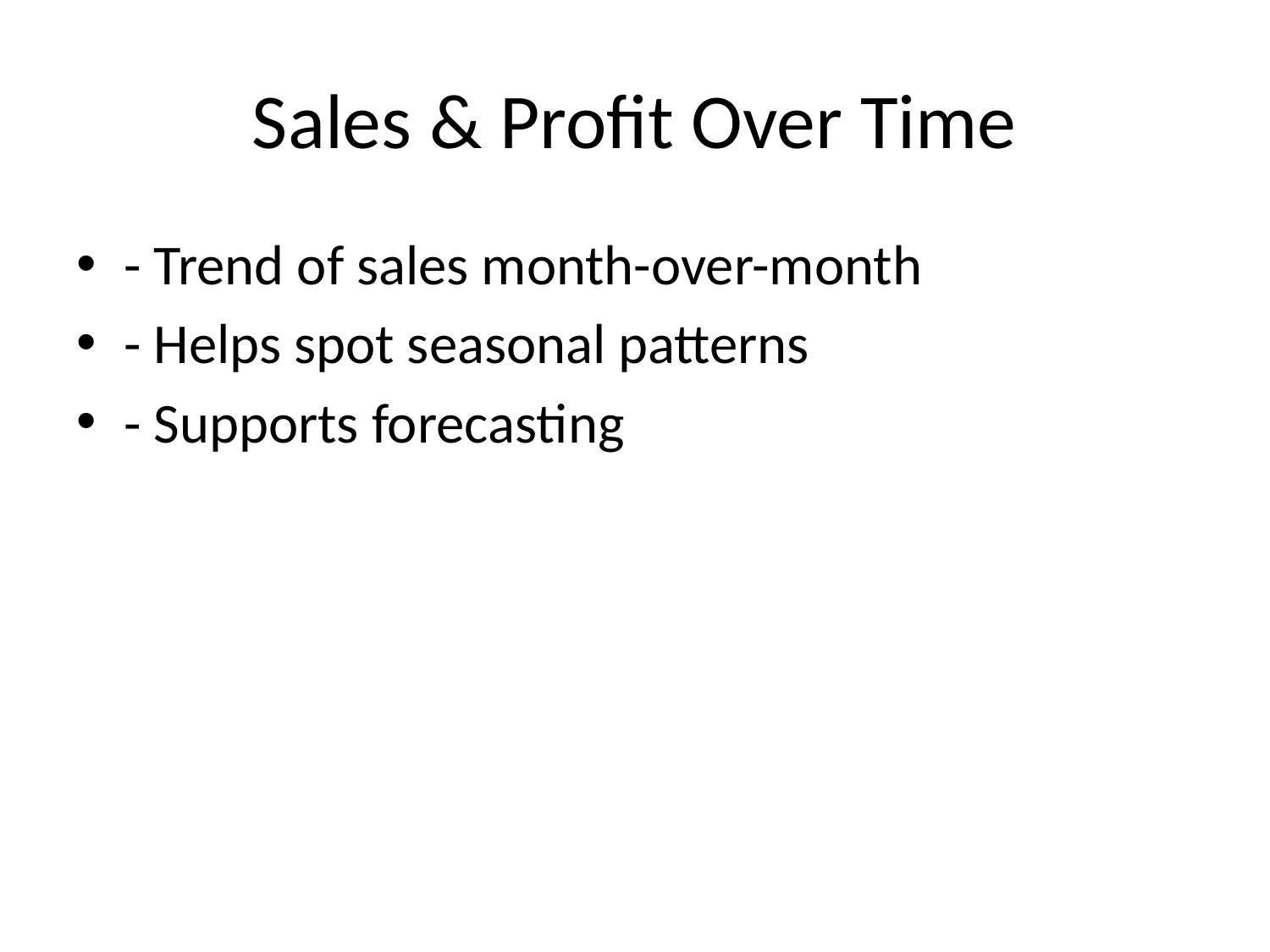

# Sales & Profit Over Time
- Trend of sales month-over-month
- Helps spot seasonal patterns
- Supports forecasting